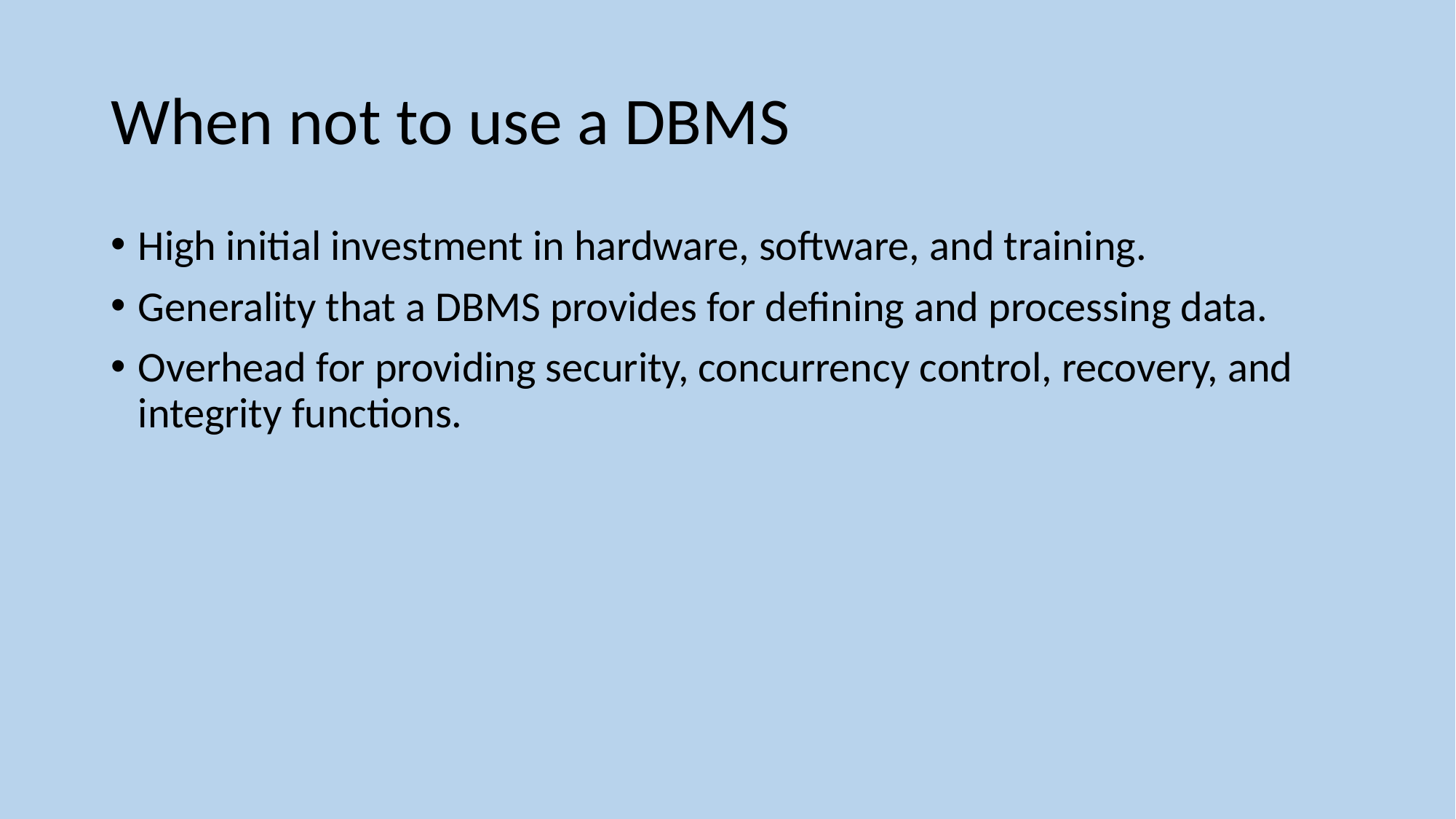

# When not to use a DBMS
High initial investment in hardware, software, and training.
Generality that a DBMS provides for defining and processing data.
Overhead for providing security, concurrency control, recovery, and integrity functions.